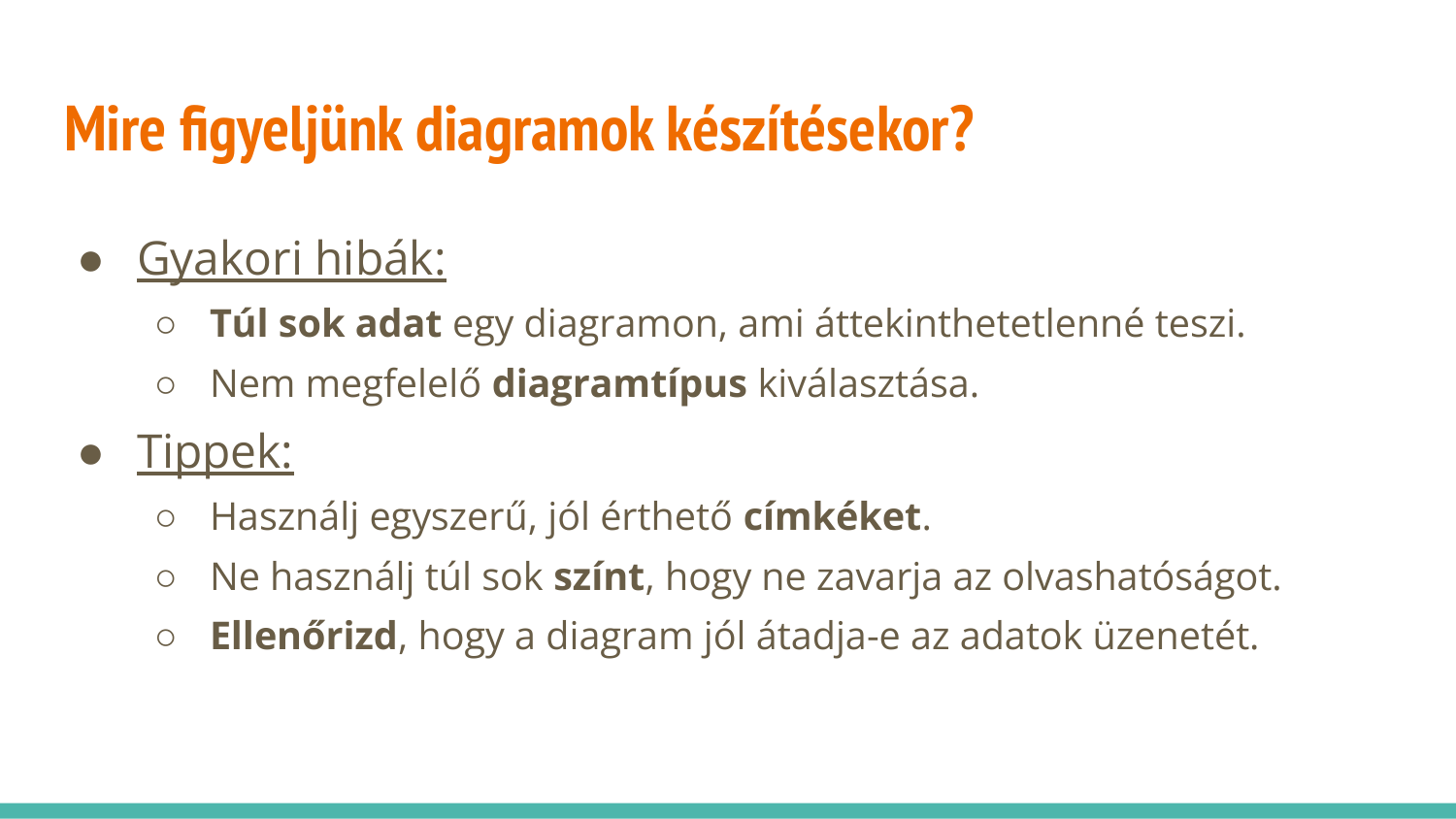

# Mire figyeljünk diagramok készítésekor?
Gyakori hibák:
Túl sok adat egy diagramon, ami áttekinthetetlenné teszi.
Nem megfelelő diagramtípus kiválasztása.
Tippek:
Használj egyszerű, jól érthető címkéket.
Ne használj túl sok színt, hogy ne zavarja az olvashatóságot.
Ellenőrizd, hogy a diagram jól átadja-e az adatok üzenetét.